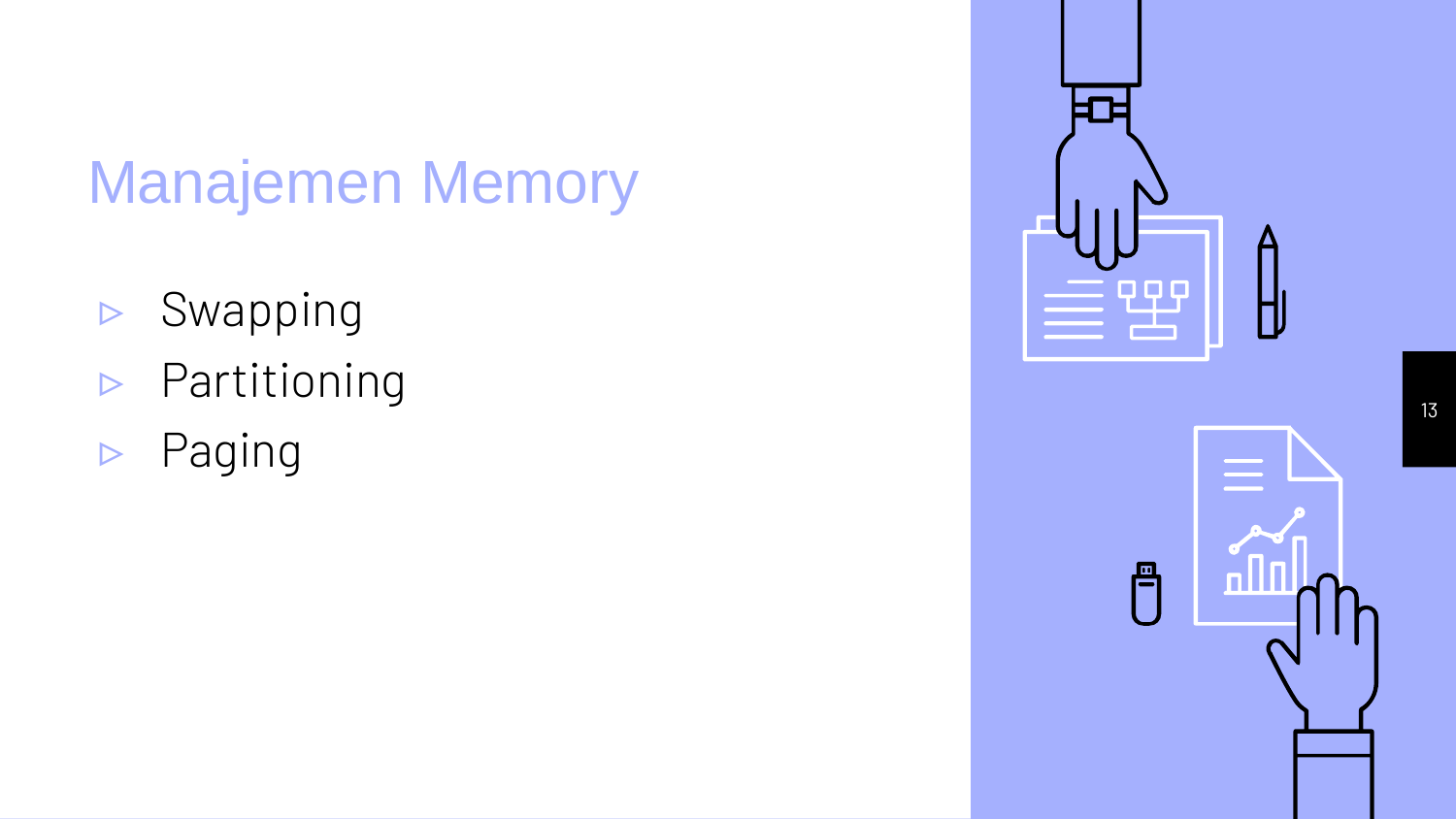

# Manajemen Memory
Swapping
Partitioning
Paging

13